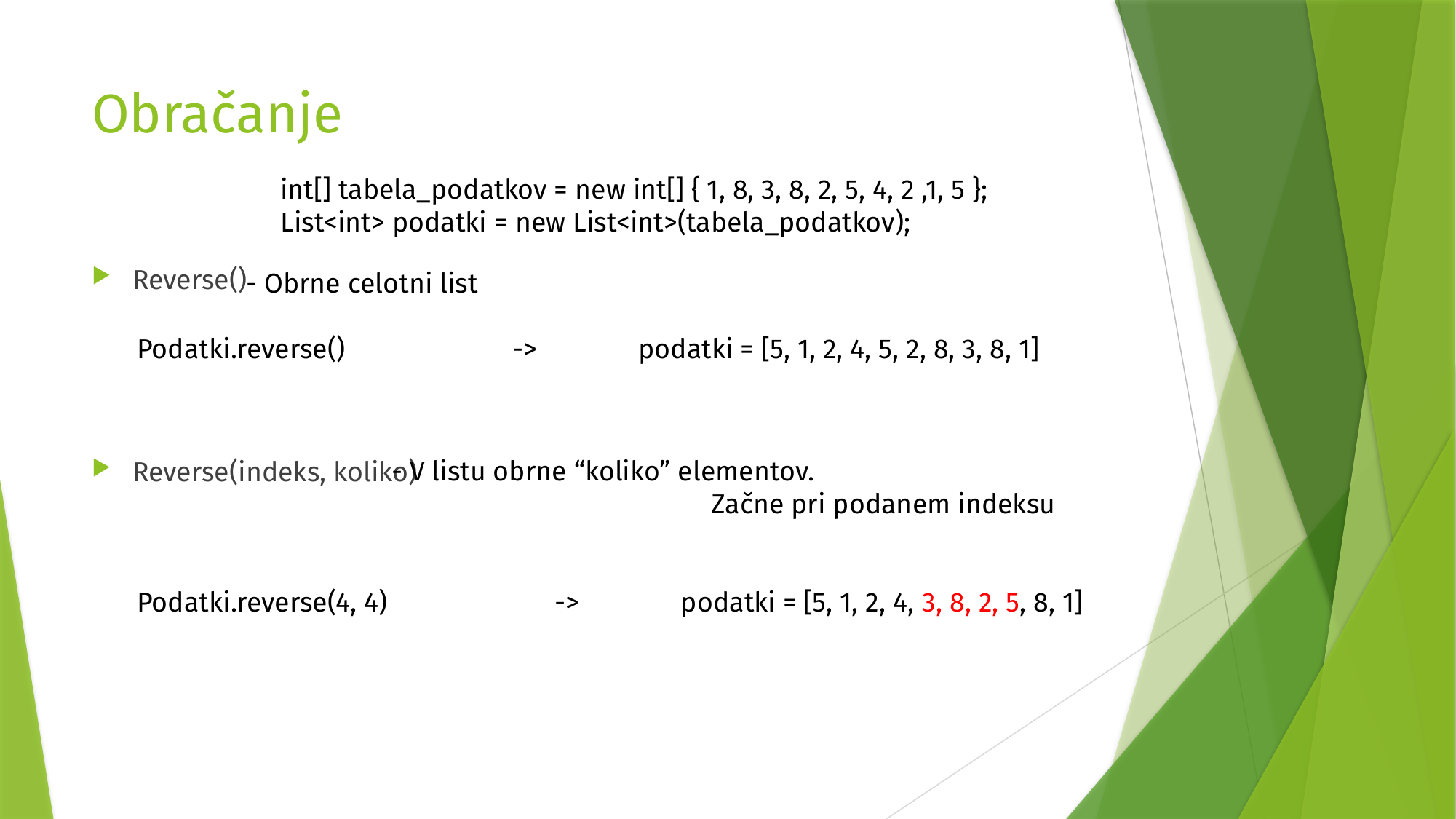

# Obračanje
int[] tabela_podatkov = new int[] { 1, 8, 3, 8, 2, 5, 4, 2 ,1, 5 };
List<int> podatki = new List<int>(tabela_podatkov);

Reverse()

Reverse(indeks, koliko)

               - Obrne celotni list

Podatki.reverse()                       ->              podatki = [5, 1, 2, 4, 5, 2, 8, 3, 8, 1]
                                   - V listu obrne “koliko” elementov.
					    Začne pri podanem indeksu

Podatki.reverse(4, 4)                       ->              podatki = [5, 1, 2, 4, 3, 8, 2, 5, 8, 1]